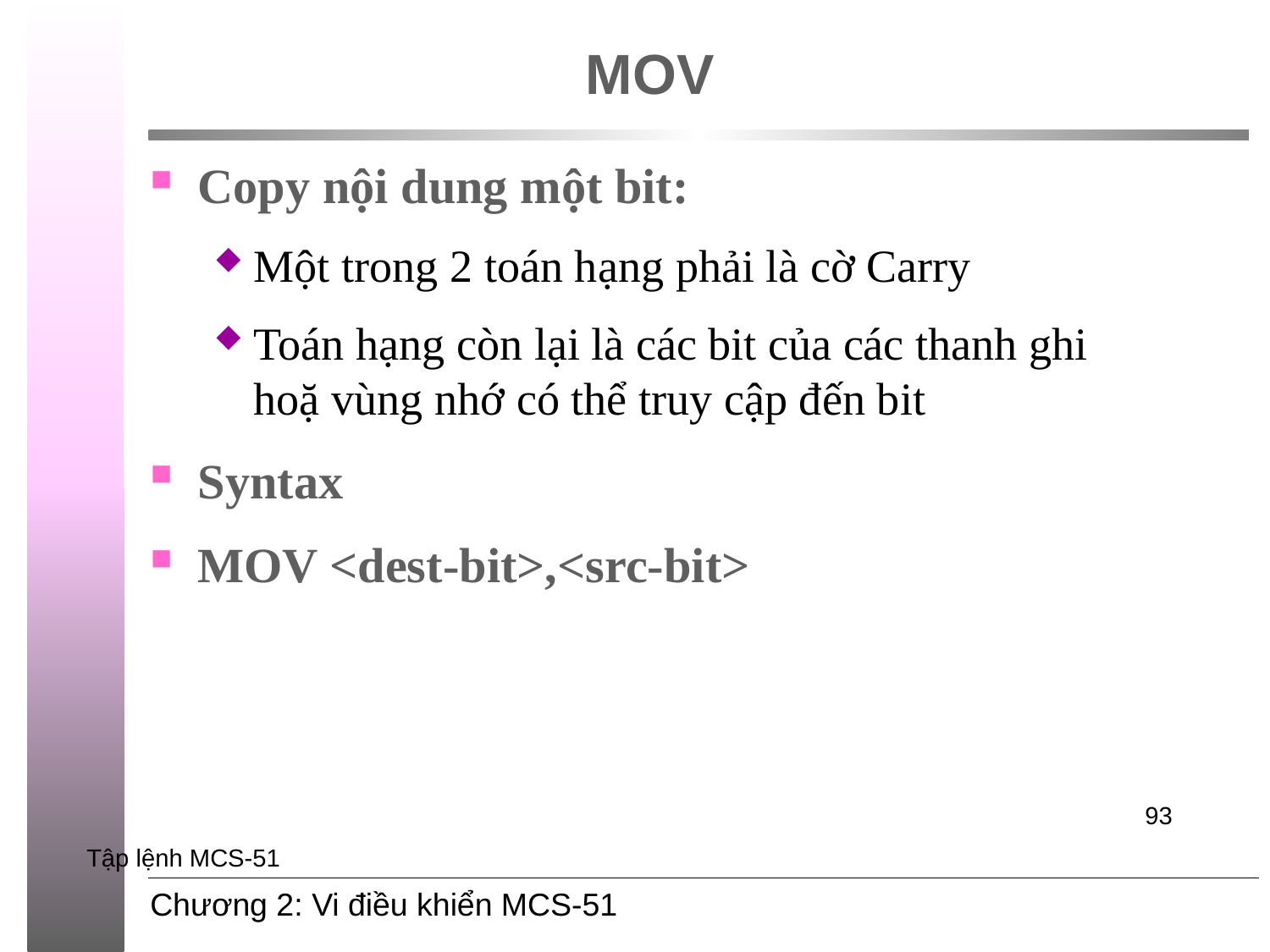

# MOV
Copy nội dung một bit:
Một trong 2 toán hạng phải là cờ Carry
Toán hạng còn lại là các bit của các thanh ghi hoặ vùng nhớ có thể truy cập đến bit
Syntax
MOV <dest-bit>,<src-bit>
93
Tập lệnh MCS-51